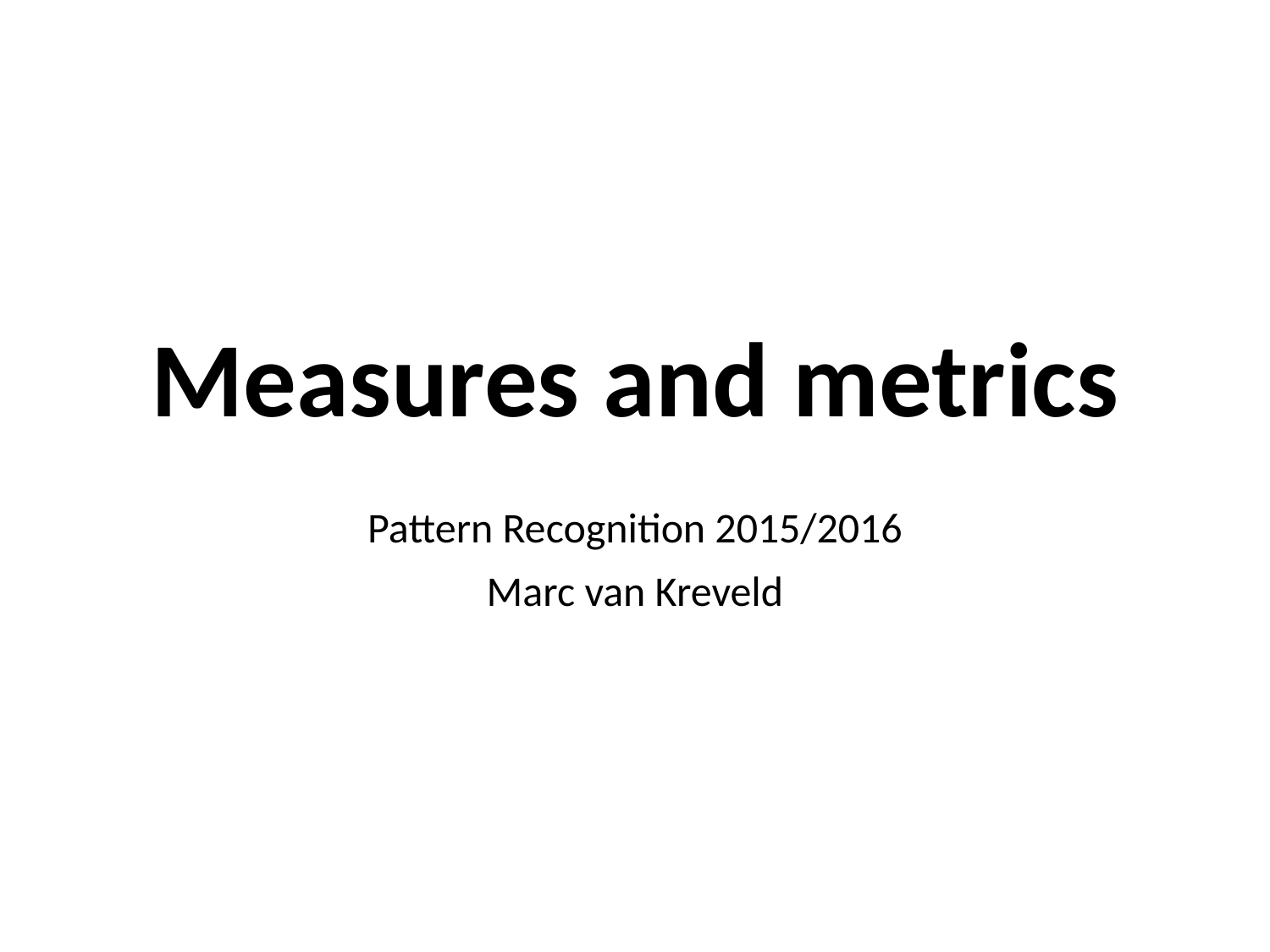

# Measures and metrics
Pattern Recognition 2015/2016
Marc van Kreveld